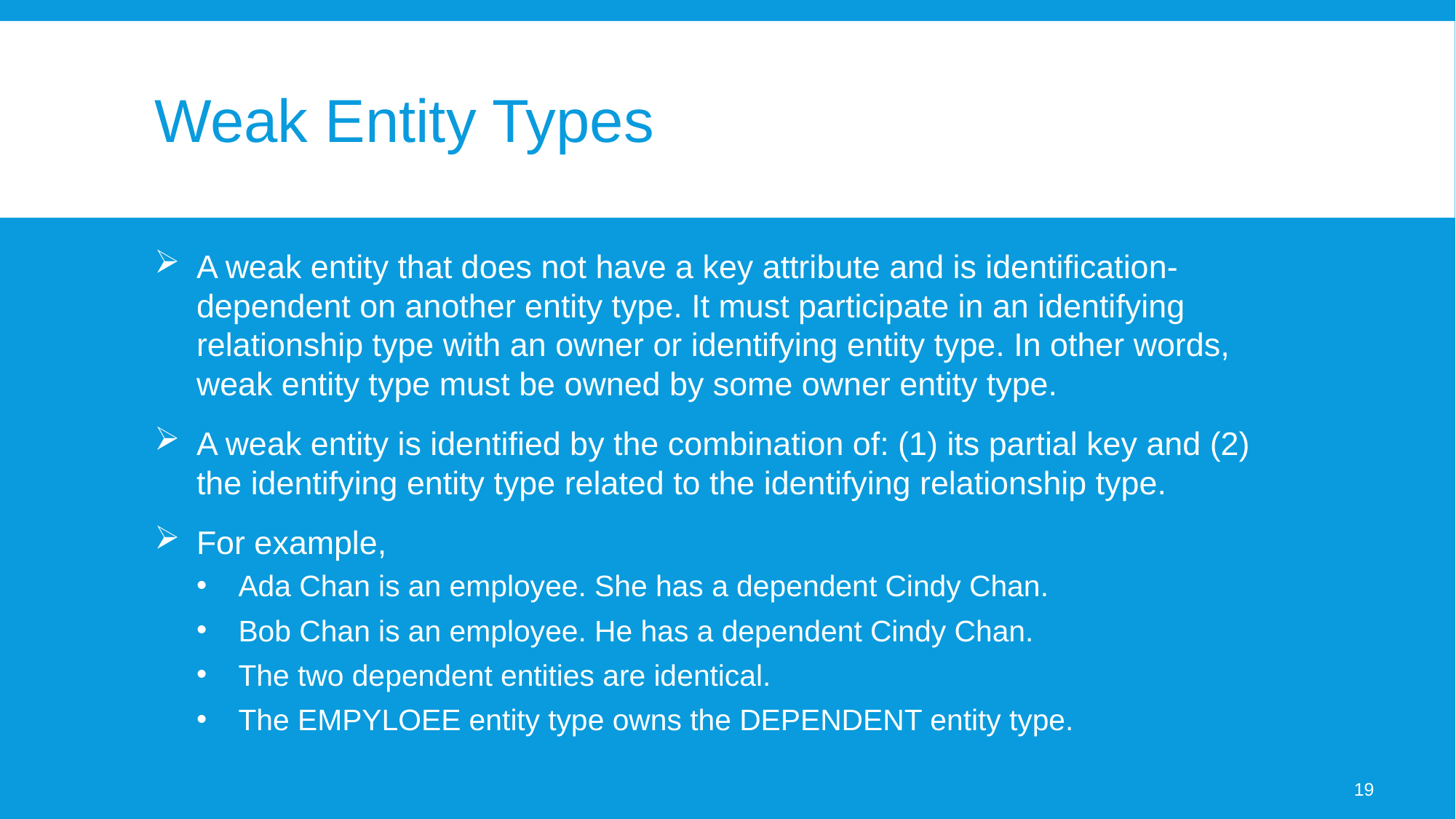

# Weak Entity Types
A weak entity that does not have a key attribute and is identification-dependent on another entity type. It must participate in an identifying relationship type with an owner or identifying entity type. In other words, weak entity type must be owned by some owner entity type.
A weak entity is identified by the combination of: (1) its partial key and (2) the identifying entity type related to the identifying relationship type.
For example,
Ada Chan is an employee. She has a dependent Cindy Chan.
Bob Chan is an employee. He has a dependent Cindy Chan.
The two dependent entities are identical.
The EMPYLOEE entity type owns the DEPENDENT entity type.
19